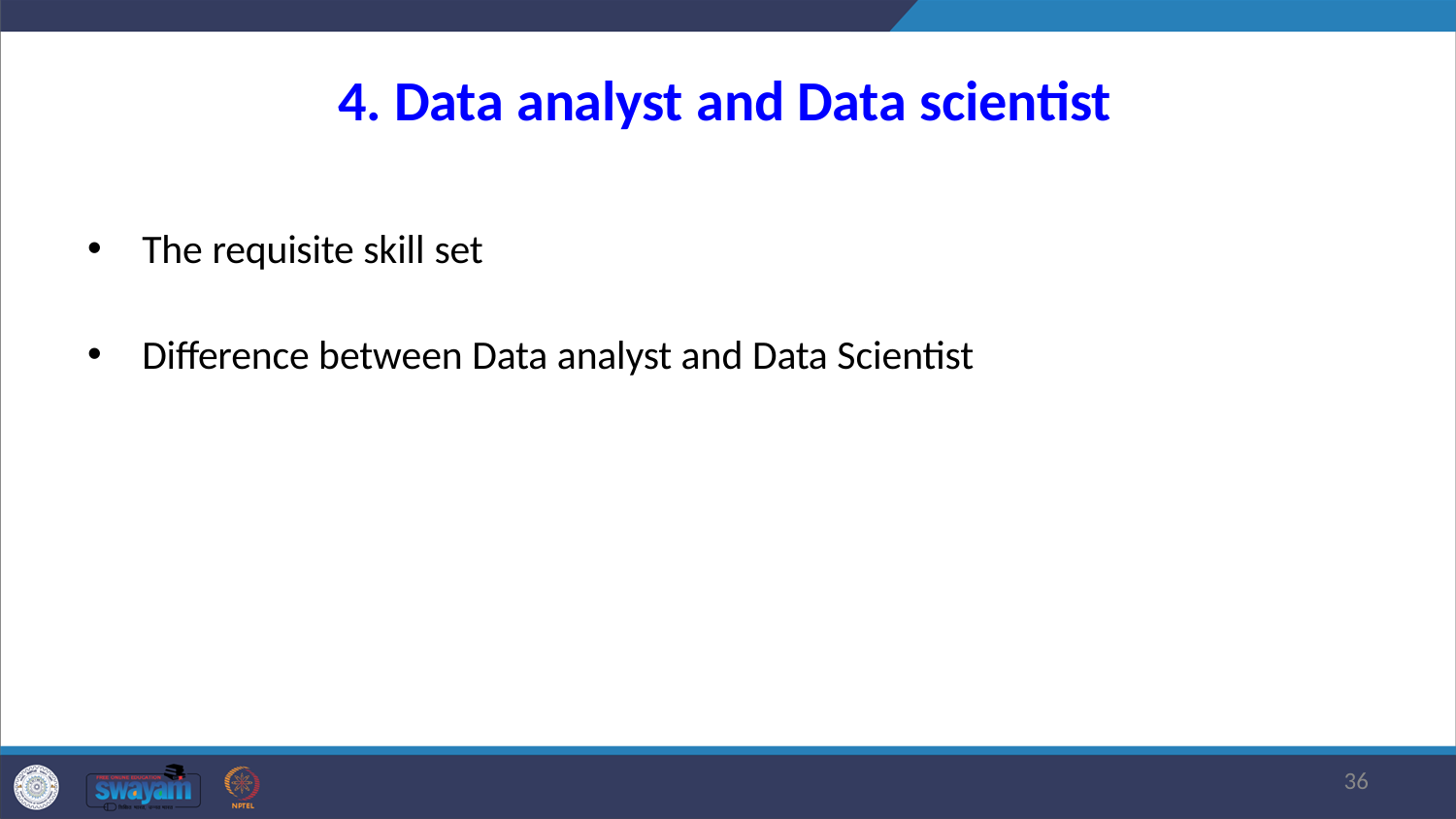

# 4. Data analyst and Data scientist
The requisite skill set

Difference between Data analyst and Data Scientist
36